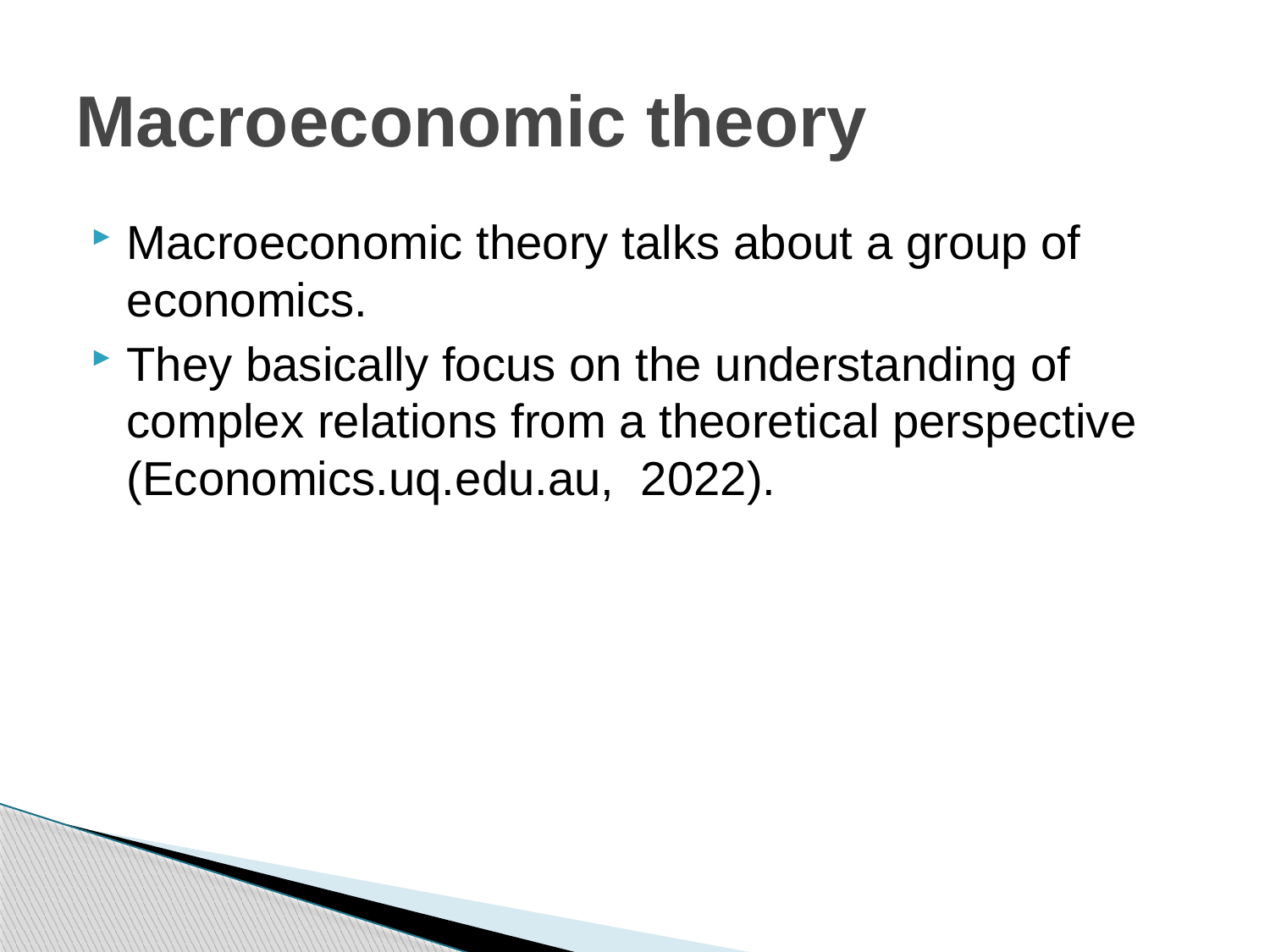

# Macroeconomic theory
Macroeconomic theory talks about a group of economics.
They basically focus on the understanding of complex relations from a theoretical perspective (Economics.uq.edu.au,  2022).